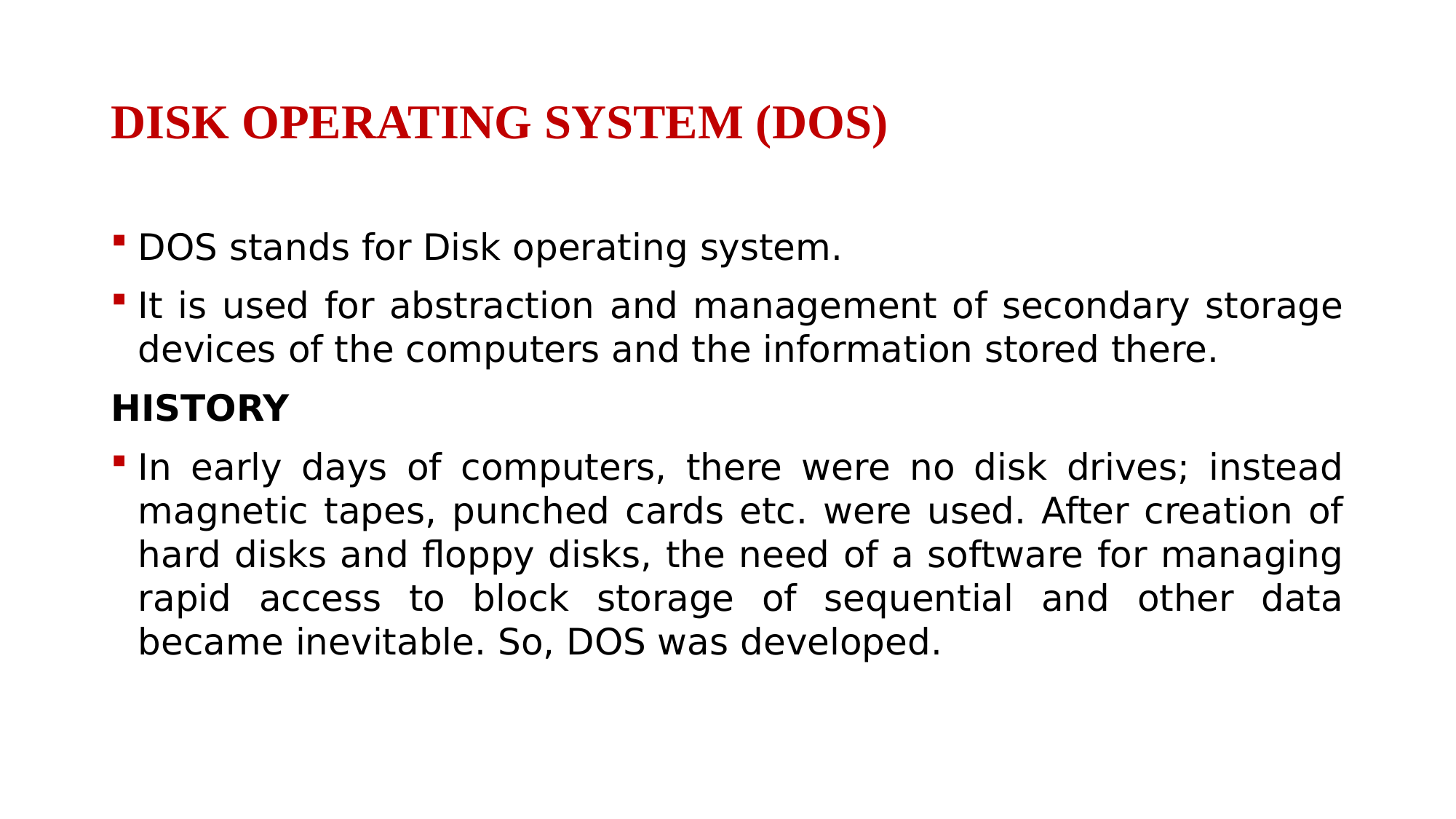

# DISK OPERATING SYSTEM (DOS)
DOS stands for Disk operating system.
It is used for abstraction and management of secondary storage devices of the computers and the information stored there.
HISTORY
In early days of computers, there were no disk drives; instead magnetic tapes, punched cards etc. were used. After creation of hard disks and floppy disks, the need of a software for managing rapid access to block storage of sequential and other data became inevitable. So, DOS was developed.